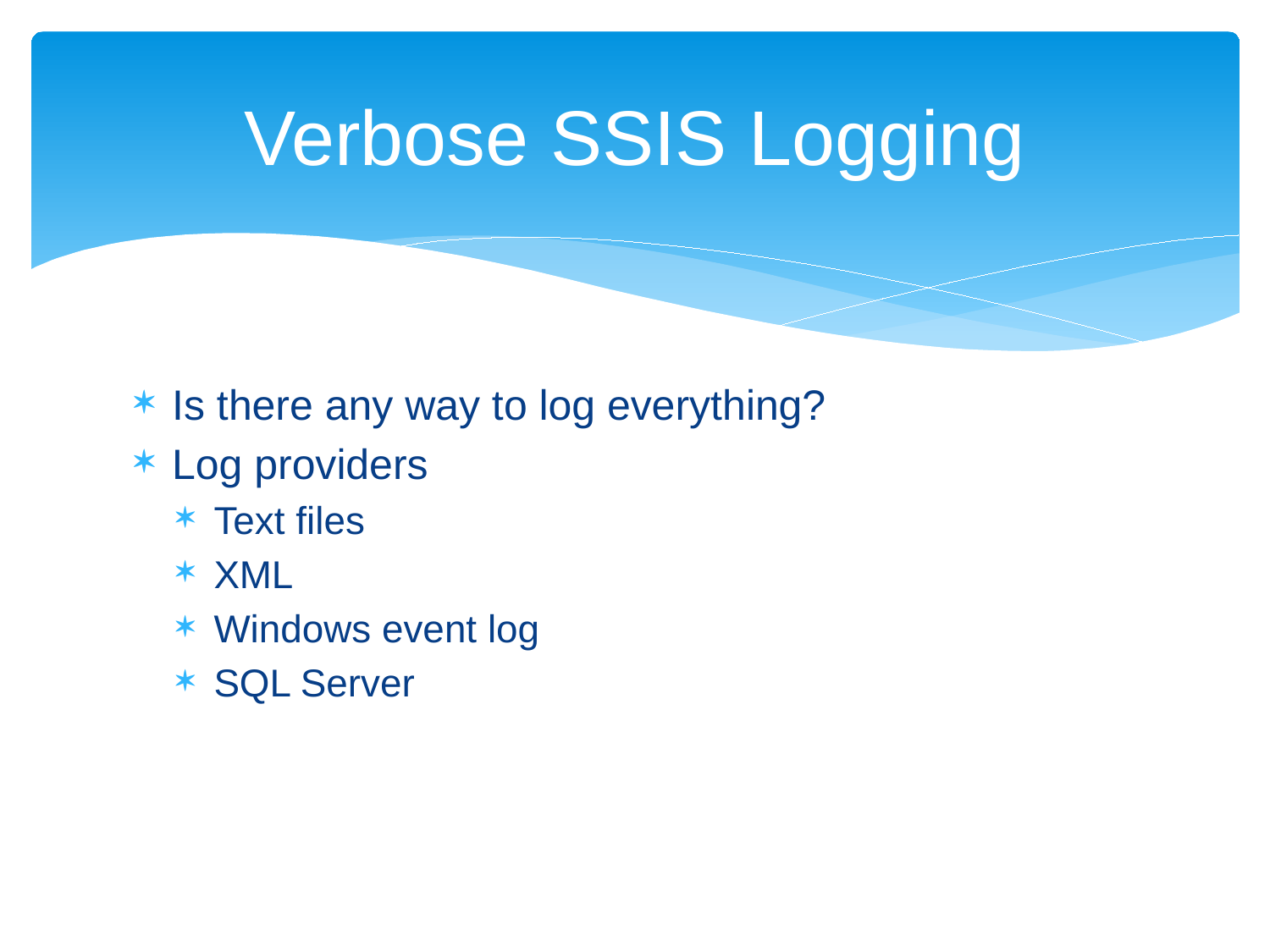

# Verbose SSIS Logging
Is there any way to log everything?
Log providers
Text files
XML
Windows event log
SQL Server